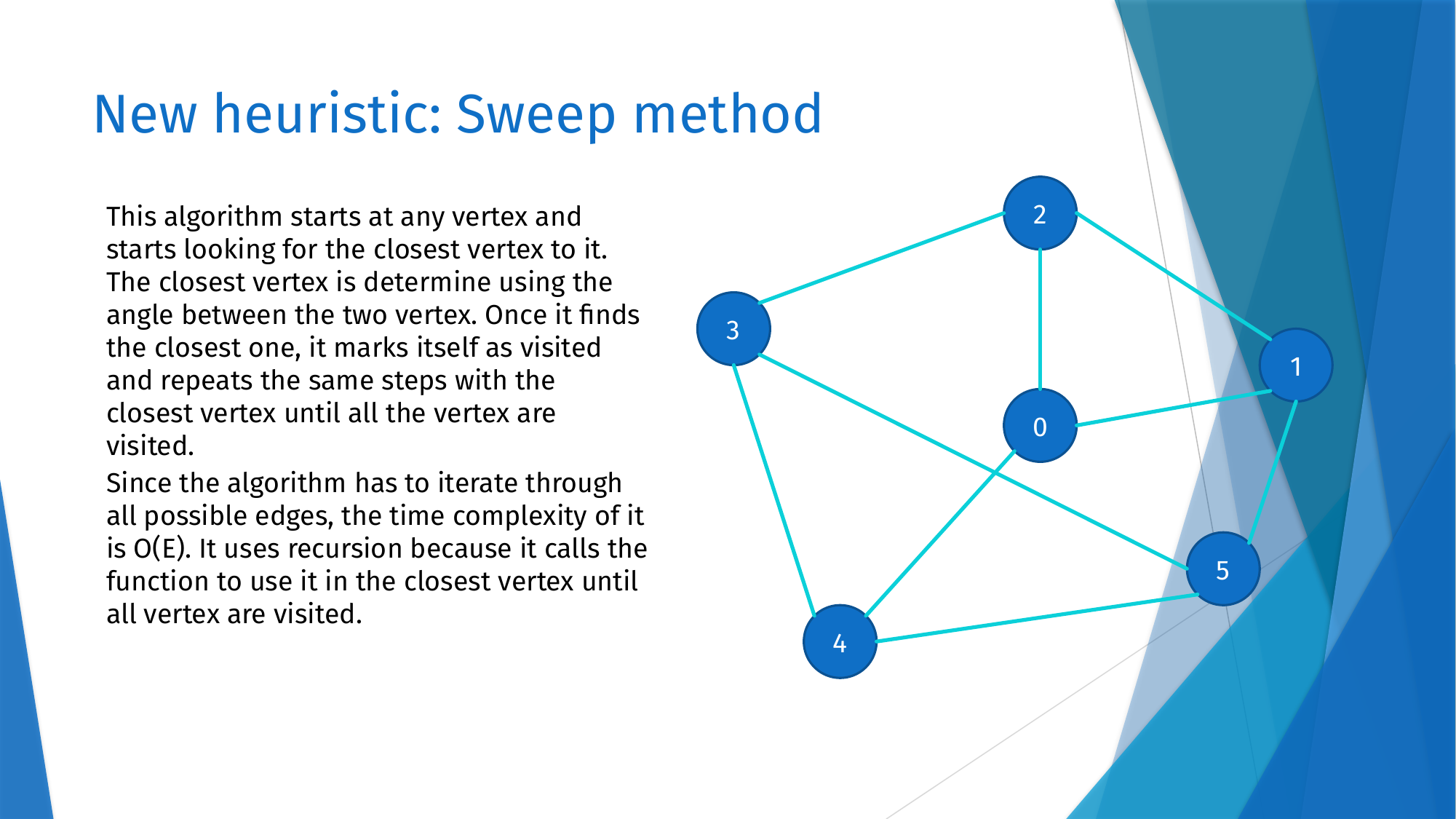

# New heuristic: Sweep method
2
This algorithm starts at any vertex and starts looking for the closest vertex to it. The closest vertex is determine using the angle between the two vertex. Once it finds the closest one, it marks itself as visited and repeats the same steps with the closest vertex until all the vertex are visited.
3
1
0
Since the algorithm has to iterate through all possible edges, the time complexity of it is O(E). It uses recursion because it calls the function to use it in the closest vertex until all vertex are visited.
5
4